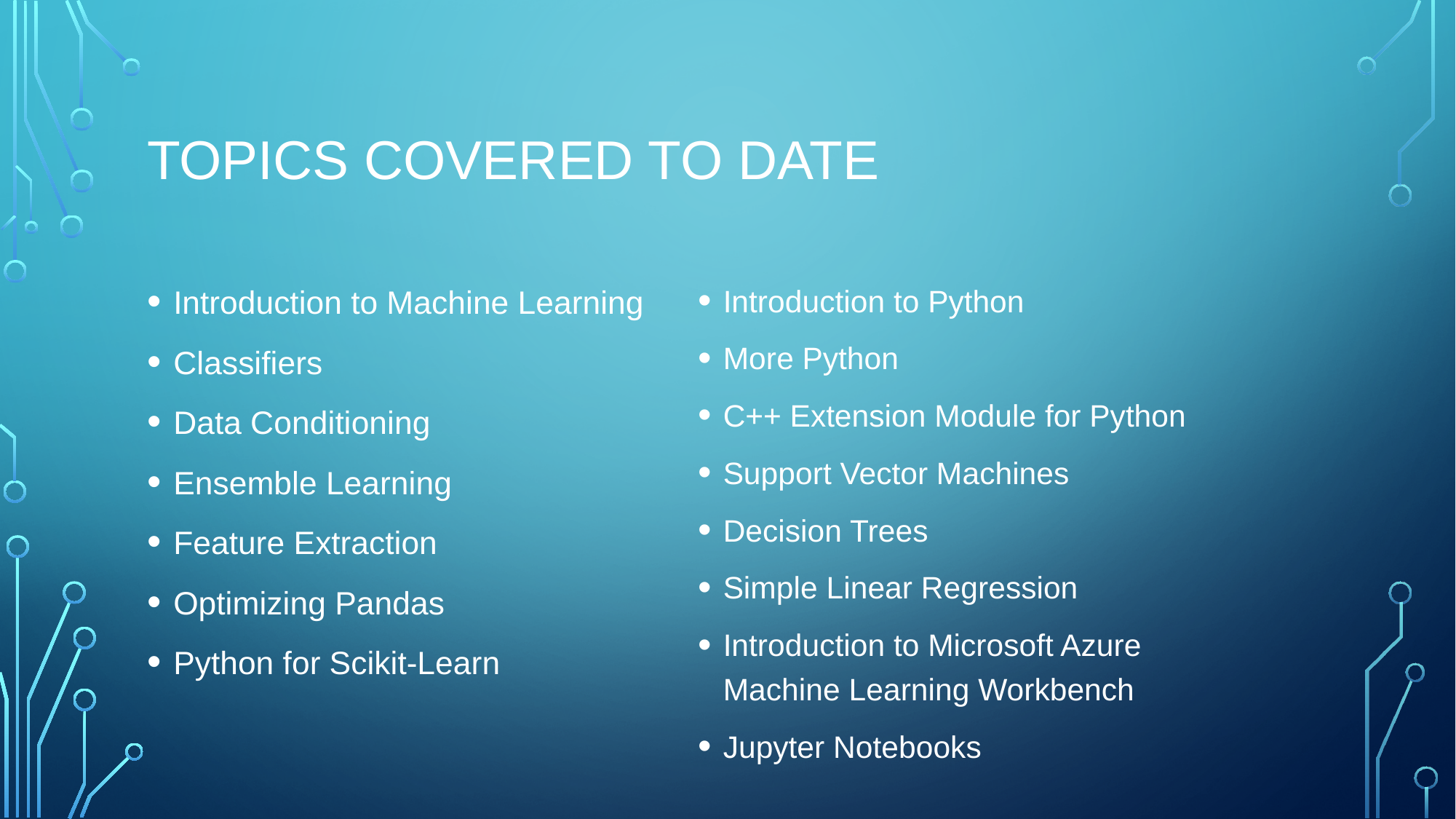

# Topics Covered to date
Introduction to Machine Learning
Classifiers
Data Conditioning
Ensemble Learning
Feature Extraction
Optimizing Pandas
Python for Scikit-Learn

Introduction to Python
More Python
C++ Extension Module for Python
Support Vector Machines
Decision Trees
Simple Linear Regression
Introduction to Microsoft Azure Machine Learning Workbench
Jupyter Notebooks